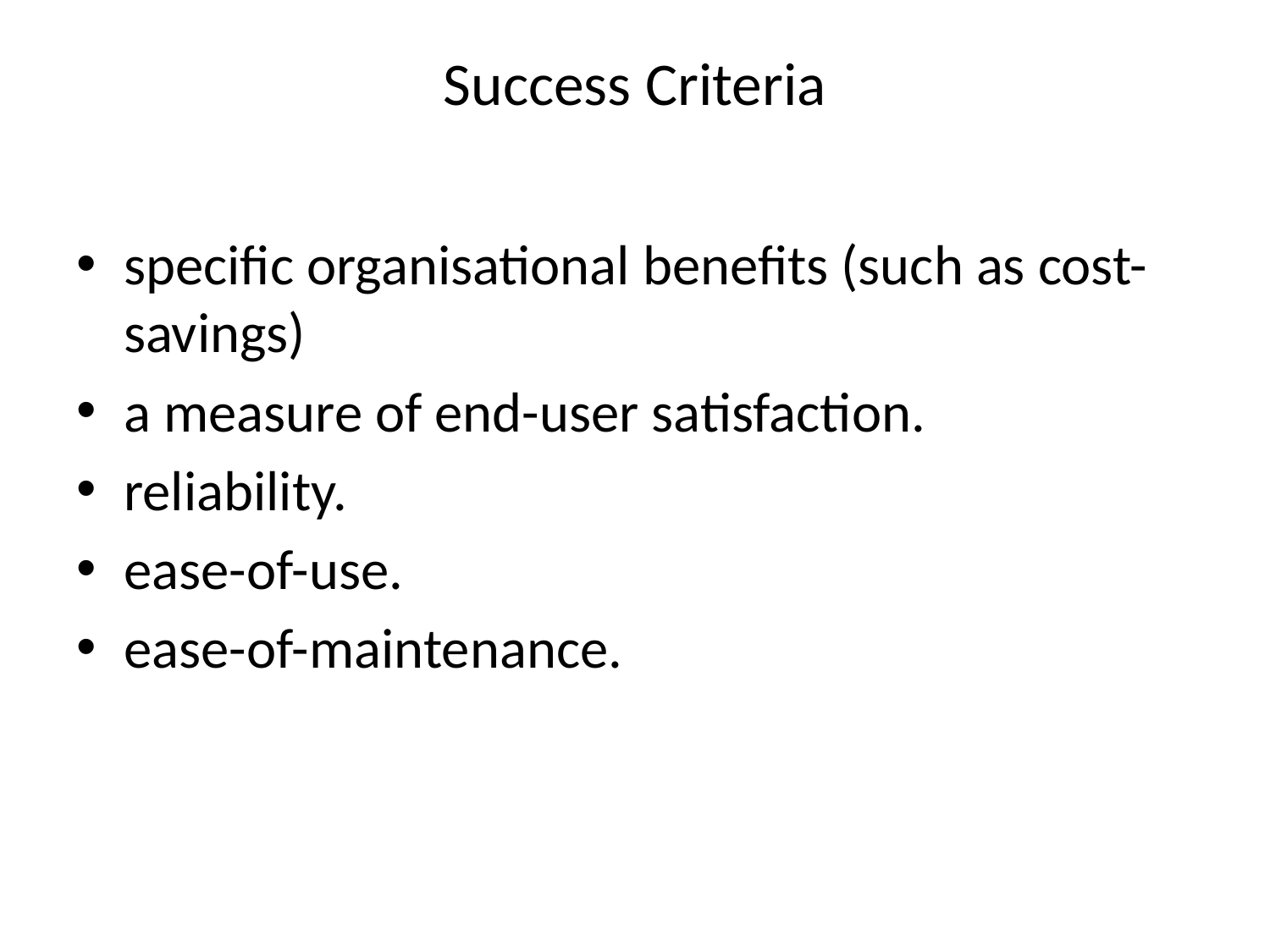

# Success Criteria
specific organisational benefits (such as cost-savings)
a measure of end-user satisfaction.
reliability.
ease-of-use.
ease-of-maintenance.